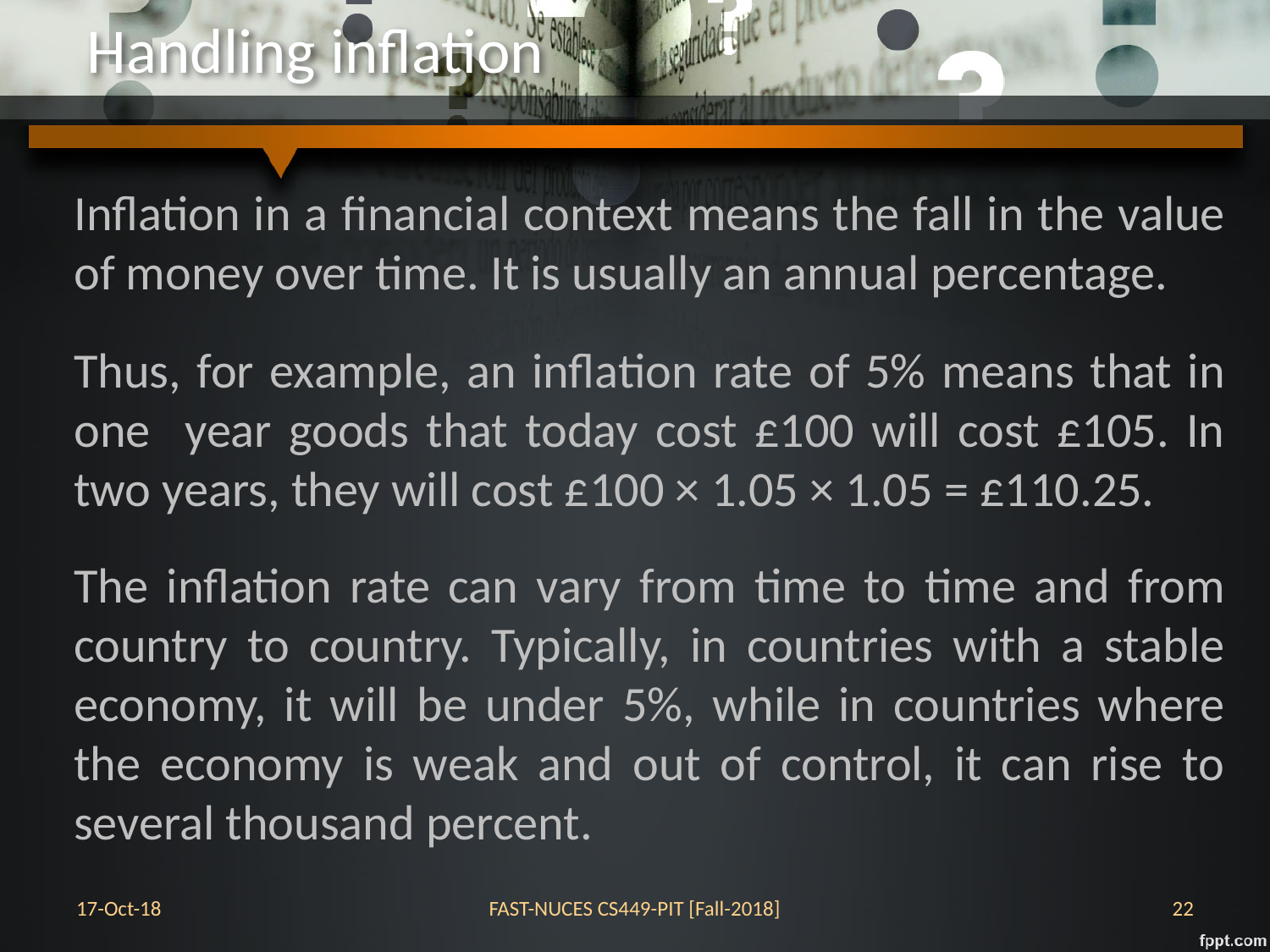

# Handling inflation
Inflation in a financial context means the fall in the value of money over time. It is usually an annual percentage.

Thus, for example, an inflation rate of 5% means that in one  year goods that today cost £100 will cost £105. In two years, they will cost £100 × 1.05 × 1.05 = £110.25.

The inflation rate can vary from time to time and from country to country. Typically, in countries with a stable economy, it will be under 5%, while in countries where the economy is weak and out of control, it can rise to several thousand percent.
17-Oct-18
FAST-NUCES CS449-PIT [Fall-2018]
22